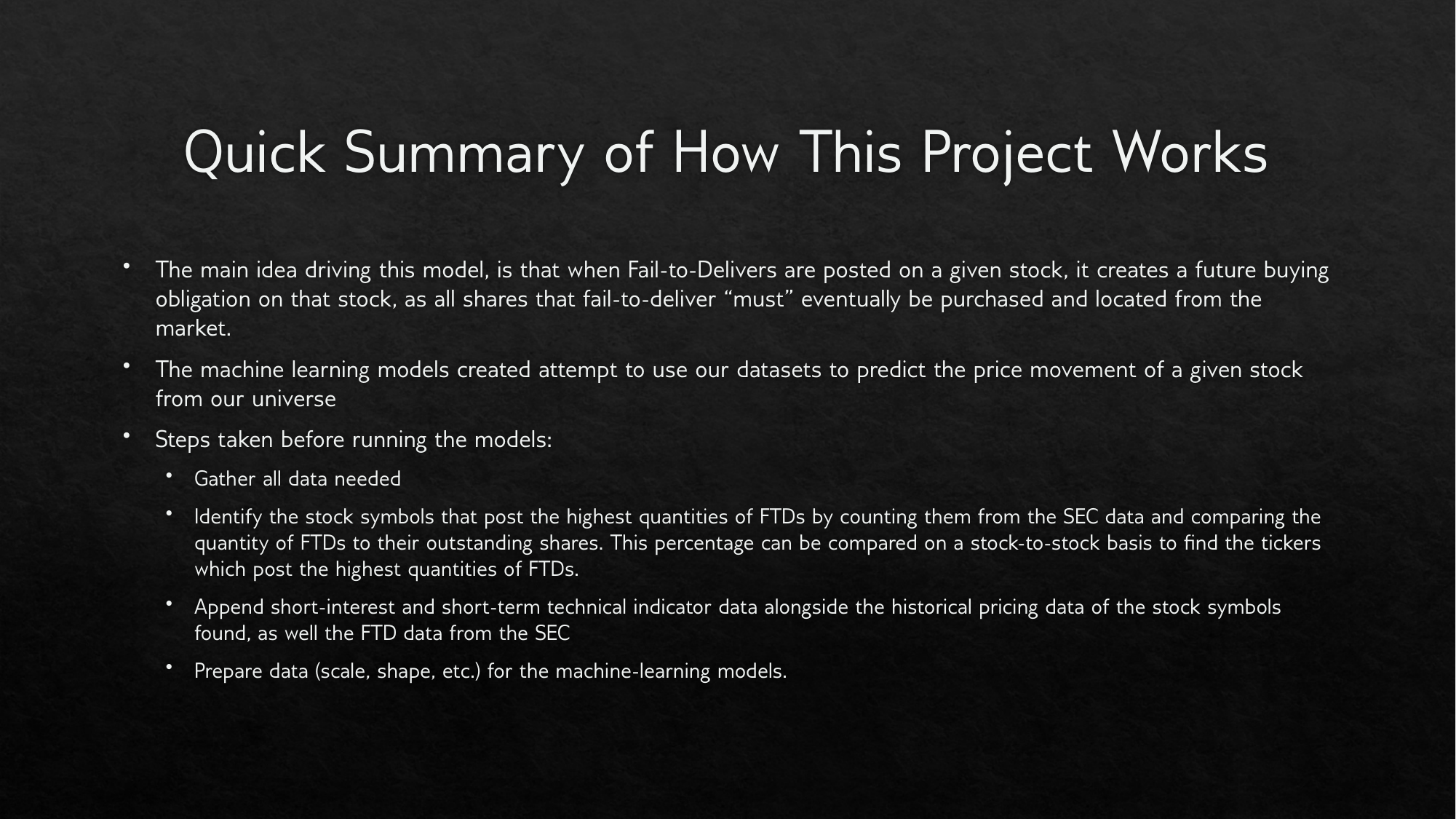

# Quick Summary of How This Project Works
The main idea driving this model, is that when Fail-to-Delivers are posted on a given stock, it creates a future buying obligation on that stock, as all shares that fail-to-deliver “must” eventually be purchased and located from the market.
The machine learning models created attempt to use our datasets to predict the price movement of a given stock from our universe
Steps taken before running the models:
Gather all data needed
Identify the stock symbols that post the highest quantities of FTDs by counting them from the SEC data and comparing the quantity of FTDs to their outstanding shares. This percentage can be compared on a stock-to-stock basis to find the tickers which post the highest quantities of FTDs.
Append short-interest and short-term technical indicator data alongside the historical pricing data of the stock symbols found, as well the FTD data from the SEC
Prepare data (scale, shape, etc.) for the machine-learning models.